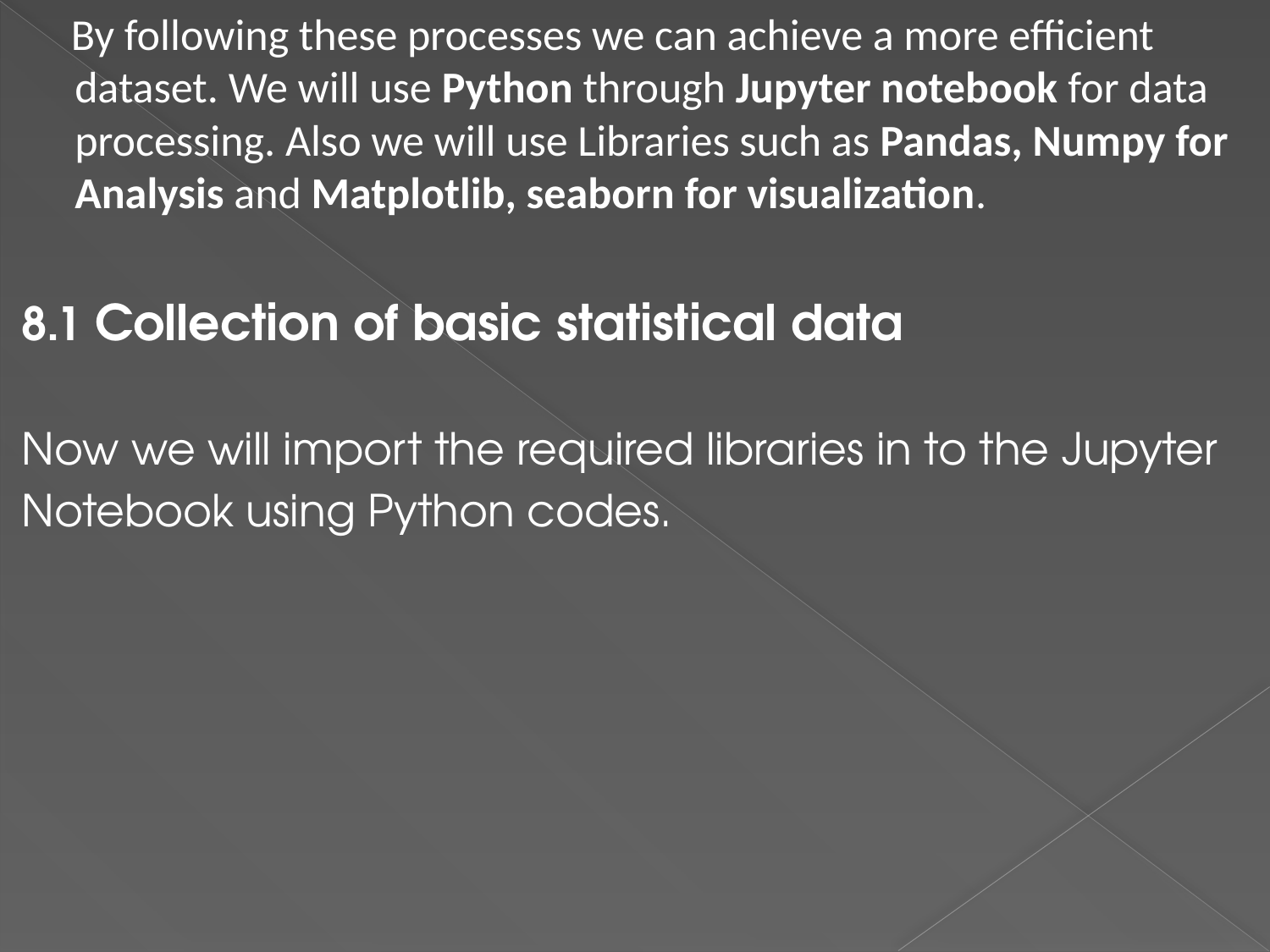

By following these processes we can achieve a more efficient dataset. We will use Python through Jupyter notebook for data processing. Also we will use Libraries such as Pandas, Numpy for Analysis and Matplotlib, seaborn for visualization.

8.1 Collection of basic statistical data

Now we will import the required libraries in to the Jupyter
Notebook using Python codes.